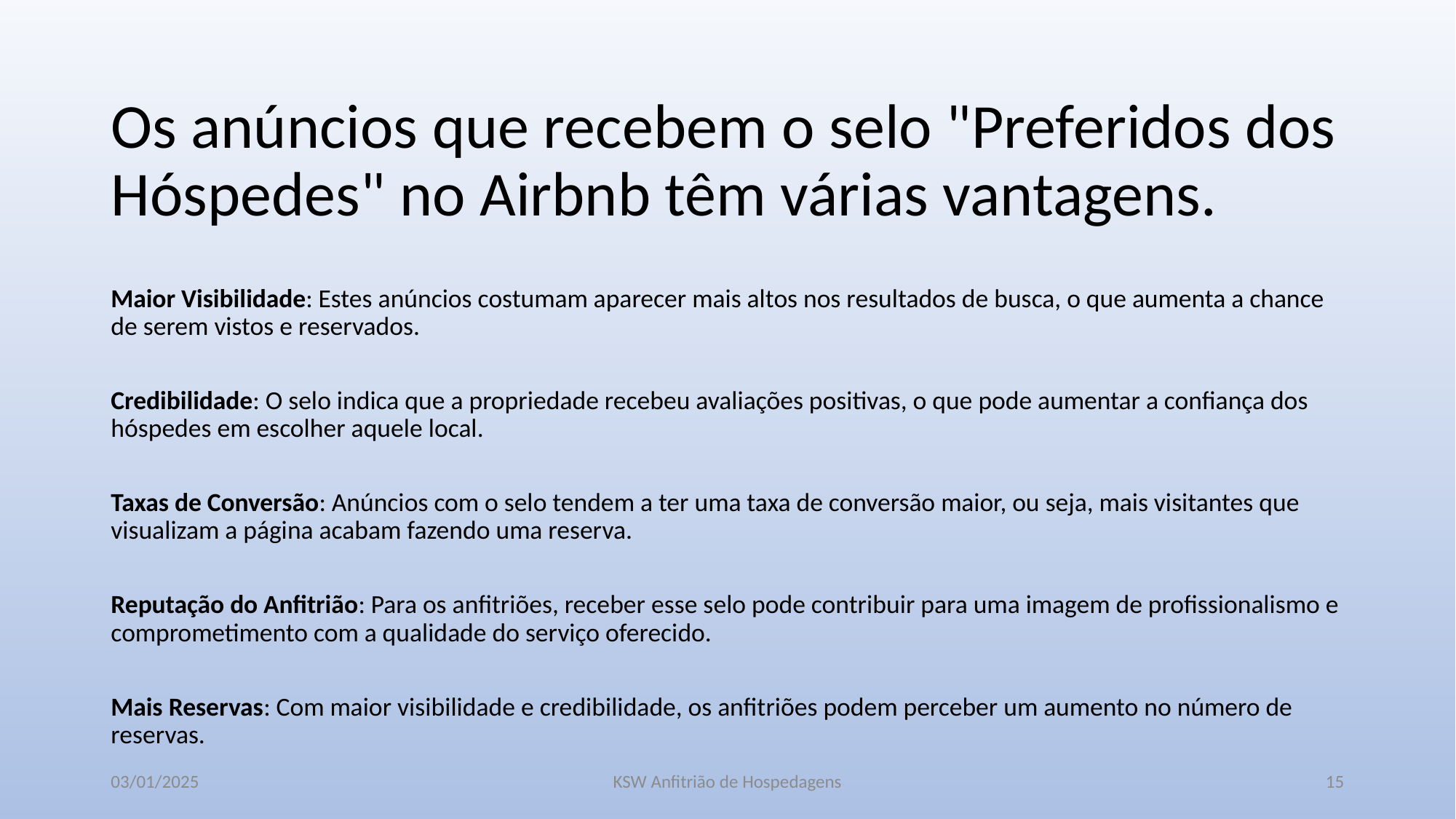

# Os anúncios que recebem o selo "Preferidos dos Hóspedes" no Airbnb têm várias vantagens.

Maior Visibilidade: Estes anúncios costumam aparecer mais altos nos resultados de busca, o que aumenta a chance de serem vistos e reservados.

Credibilidade: O selo indica que a propriedade recebeu avaliações positivas, o que pode aumentar a confiança dos hóspedes em escolher aquele local.

Taxas de Conversão: Anúncios com o selo tendem a ter uma taxa de conversão maior, ou seja, mais visitantes que visualizam a página acabam fazendo uma reserva.

Reputação do Anfitrião: Para os anfitriões, receber esse selo pode contribuir para uma imagem de profissionalismo e comprometimento com a qualidade do serviço oferecido.

Mais Reservas: Com maior visibilidade e credibilidade, os anfitriões podem perceber um aumento no número de reservas.
03/01/2025
KSW Anfitrião de Hospedagens
15